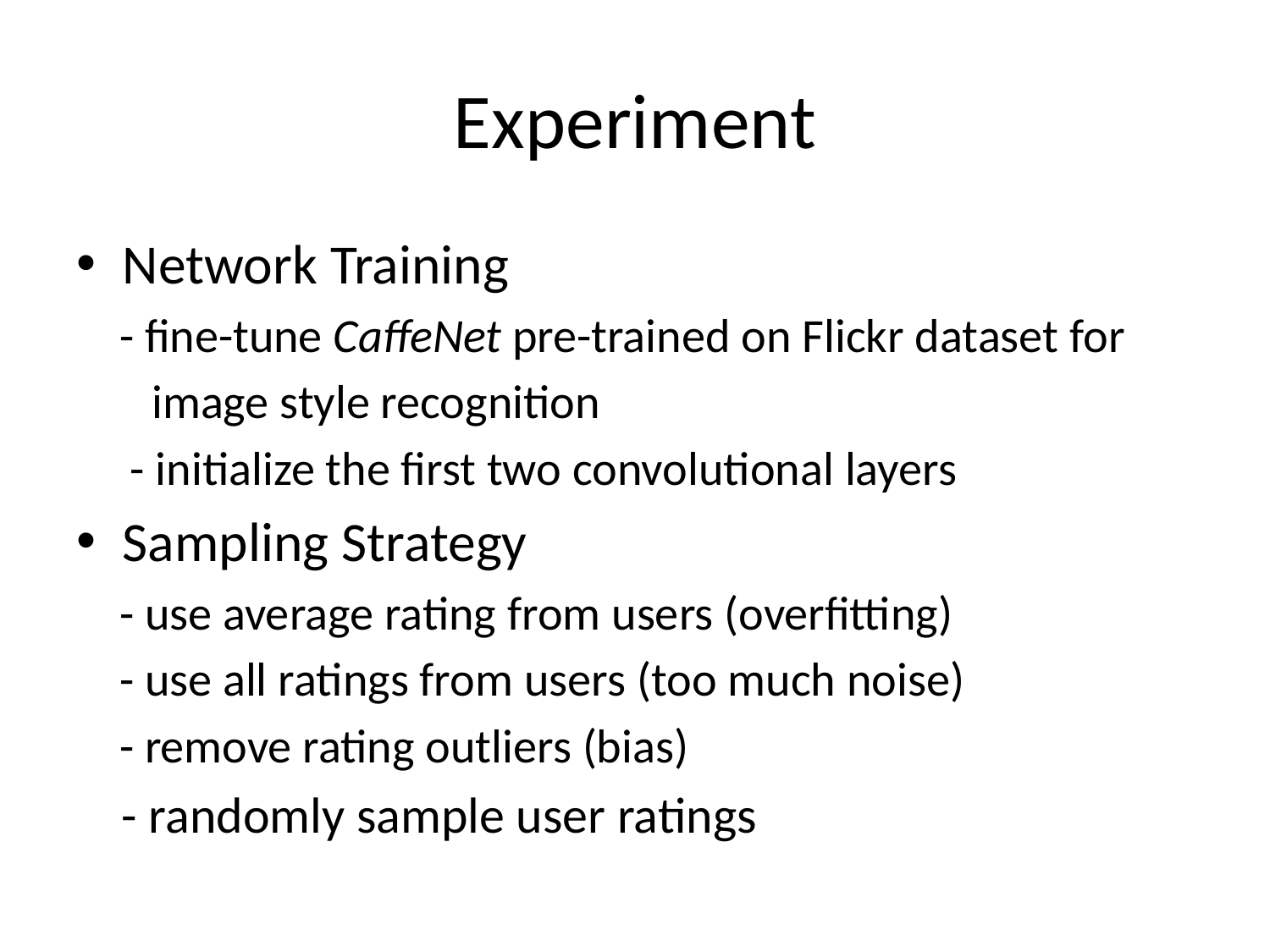

# Experiment
Network Training
    - fine-tune CaffeNet pre-trained on Flickr dataset for
       image style recognition
     - initialize the first two convolutional layers
Sampling Strategy
    - use average rating from users (overfitting)
    - use all ratings from users (too much noise)
    - remove rating outliers (bias)
    - randomly sample user ratings